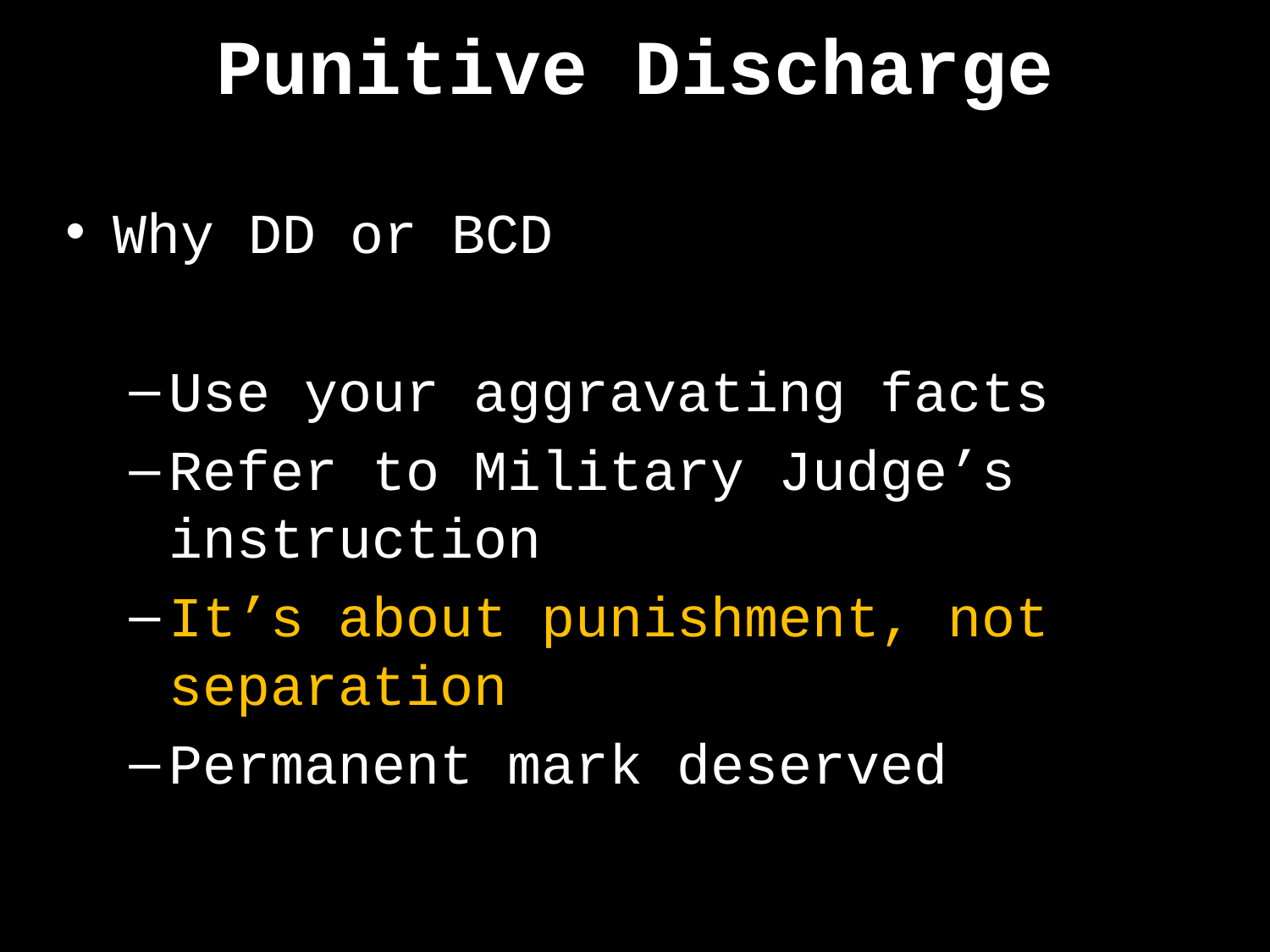

# Punitive Discharge
Why DD or BCD

Use your aggravating facts
Refer to Military Judge’s instruction
It’s about punishment, not separation
Permanent mark deserved